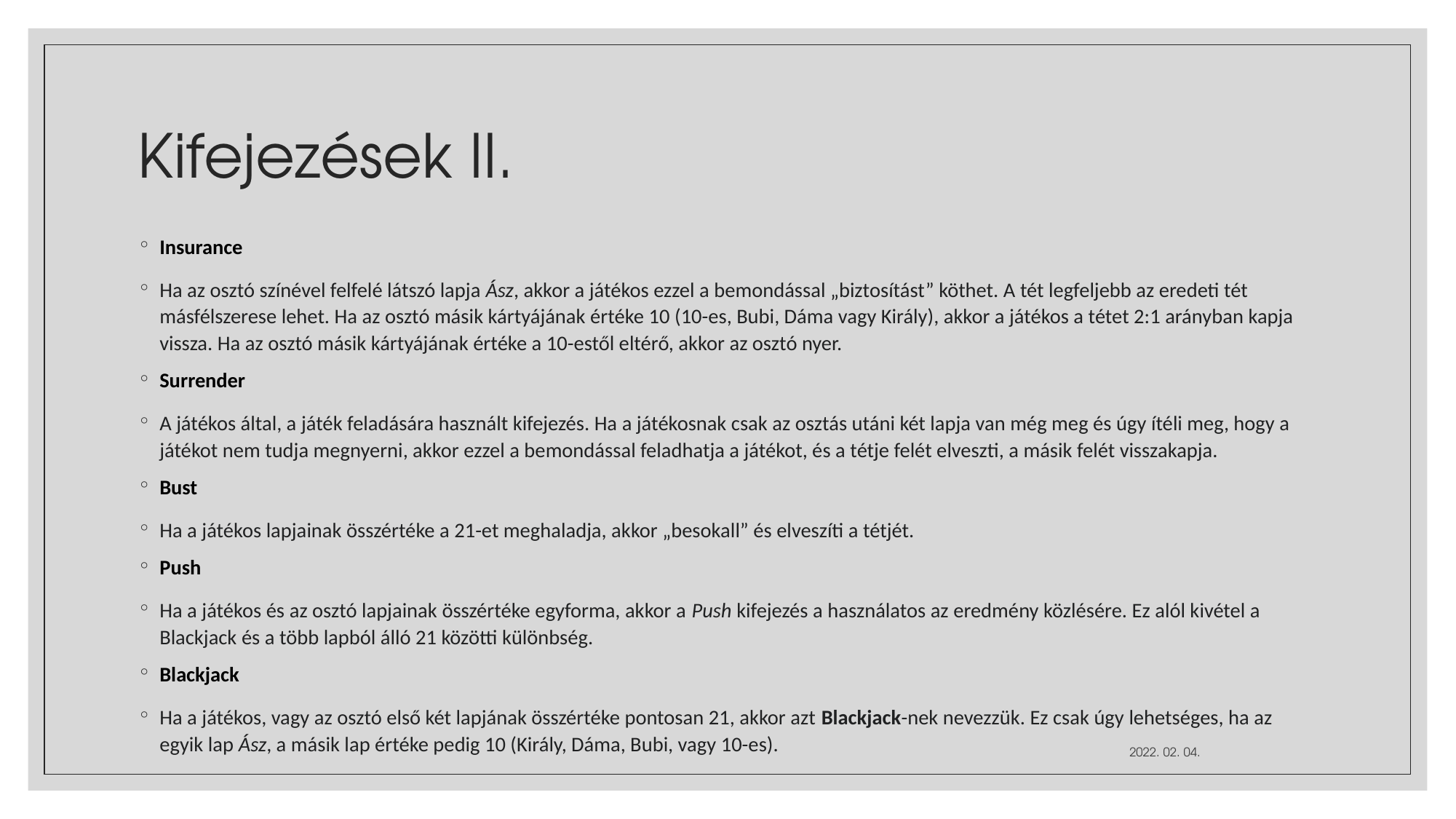

# Kifejezések II.
Insurance
Ha az osztó színével felfelé látszó lapja Ász, akkor a játékos ezzel a bemondással „biztosítást” köthet. A tét legfeljebb az eredeti tét másfélszerese lehet. Ha az osztó másik kártyájának értéke 10 (10-es, Bubi, Dáma vagy Király), akkor a játékos a tétet 2:1 arányban kapja vissza. Ha az osztó másik kártyájának értéke a 10-estől eltérő, akkor az osztó nyer.
Surrender
A játékos által, a játék feladására használt kifejezés. Ha a játékosnak csak az osztás utáni két lapja van még meg és úgy ítéli meg, hogy a játékot nem tudja megnyerni, akkor ezzel a bemondással feladhatja a játékot, és a tétje felét elveszti, a másik felét visszakapja.
Bust
Ha a játékos lapjainak összértéke a 21-et meghaladja, akkor „besokall” és elveszíti a tétjét.
Push
Ha a játékos és az osztó lapjainak összértéke egyforma, akkor a Push kifejezés a használatos az eredmény közlésére. Ez alól kivétel a Blackjack és a több lapból álló 21 közötti különbség.
Blackjack
Ha a játékos, vagy az osztó első két lapjának összértéke pontosan 21, akkor azt Blackjack-nek nevezzük. Ez csak úgy lehetséges, ha az egyik lap Ász, a másik lap értéke pedig 10 (Király, Dáma, Bubi, vagy 10-es).

2022. 02. 04.